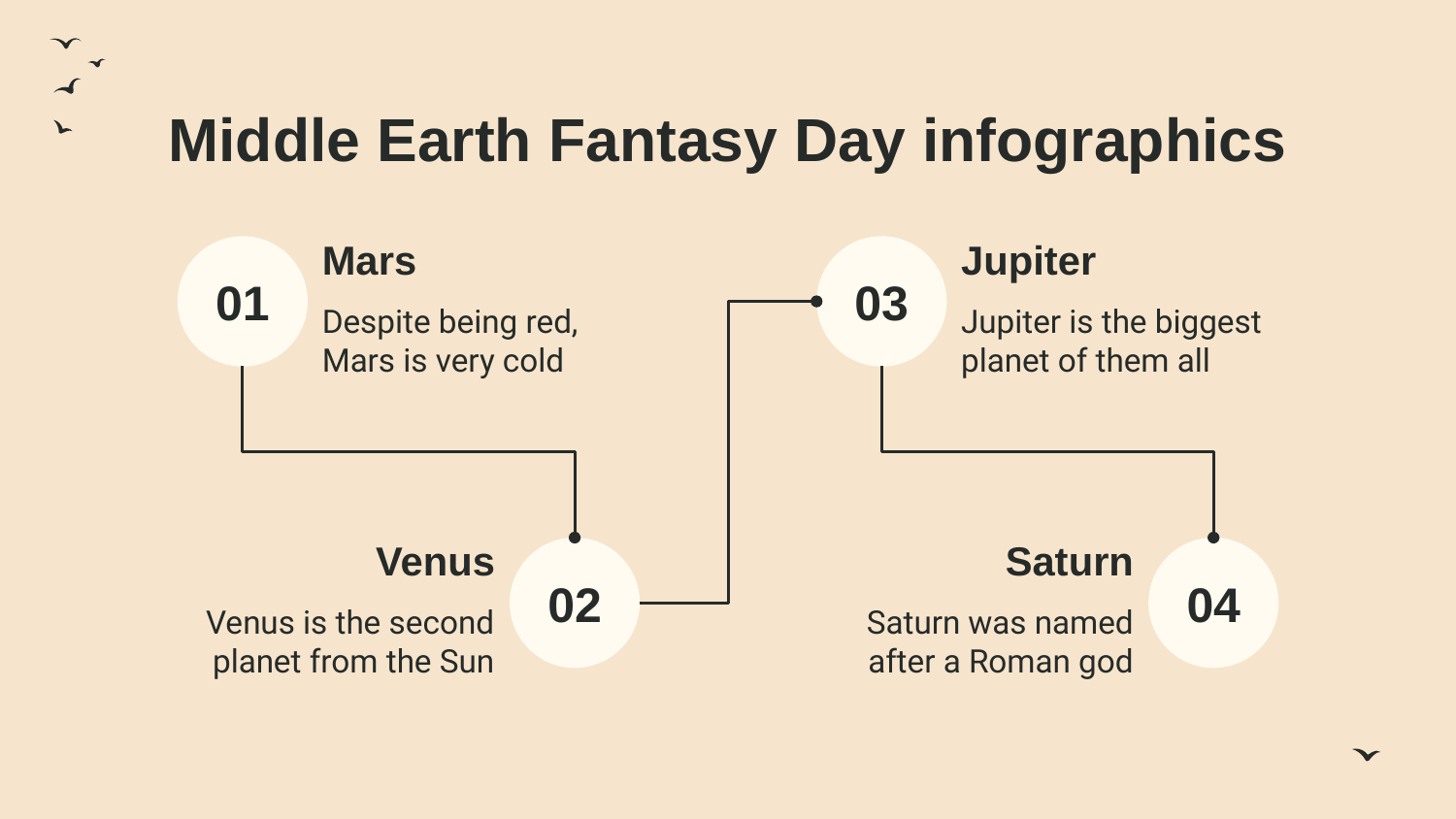

# Middle Earth Fantasy Day infographics
Mars
Despite being red, Mars is very cold
01
Jupiter
Jupiter is the biggest planet of them all
03
Venus
Venus is the second planet from the Sun
02
Saturn
Saturn was named after a Roman god
04